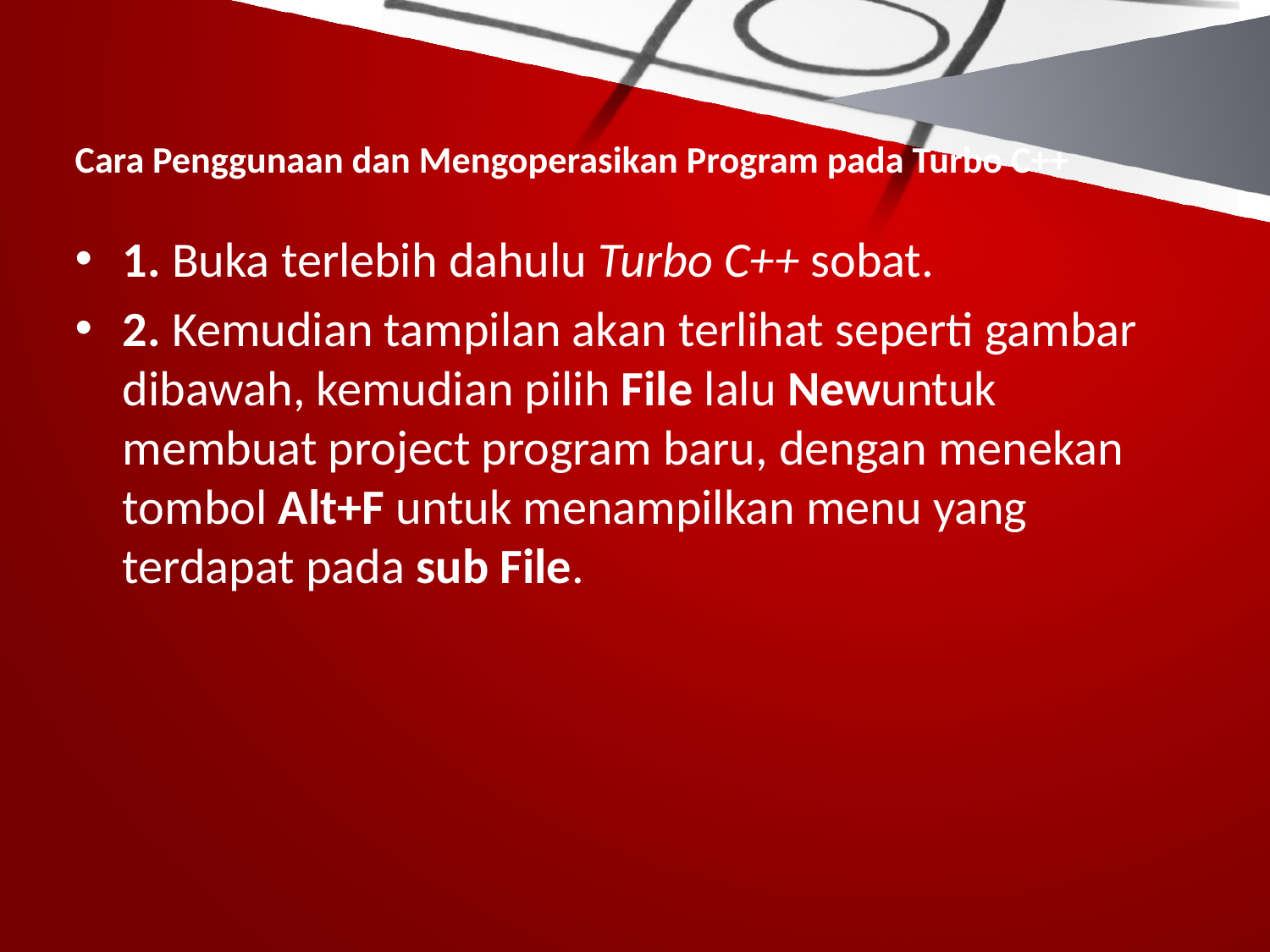

# Cara Penggunaan dan Mengoperasikan Program pada Turbo C++
1. Buka terlebih dahulu Turbo C++ sobat.
2. Kemudian tampilan akan terlihat seperti gambar dibawah, kemudian pilih File lalu Newuntuk membuat project program baru, dengan menekan tombol Alt+F untuk menampilkan menu yang terdapat pada sub File.